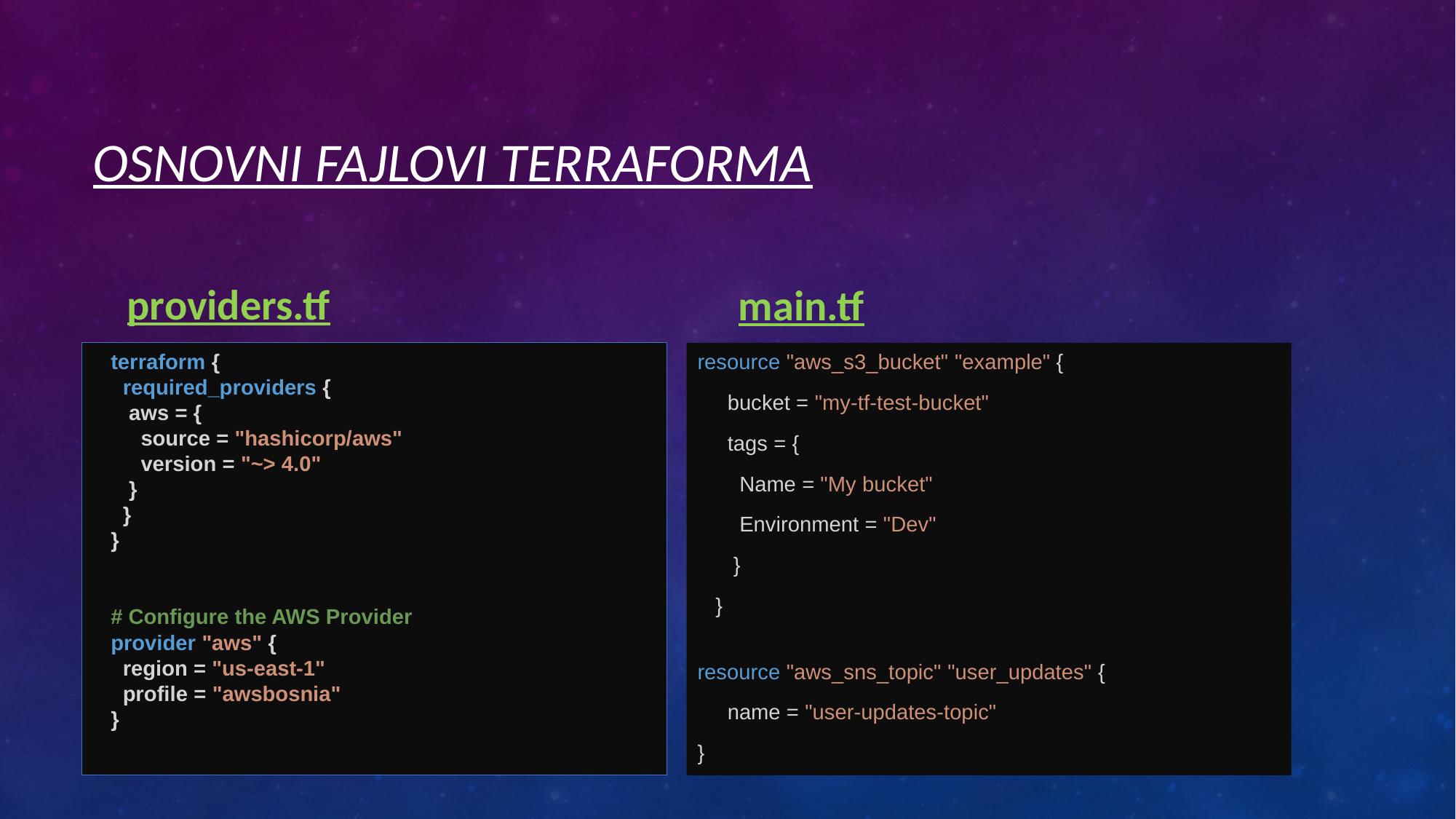

# OSNOVNI FAJLOVI TERRAFORMA
providers.tf
main.tf
   terraform {
     required_providers {
      aws = {
        source = "hashicorp/aws"
        version = "~> 4.0"
      }
     }
   }

   # Configure the AWS Provider
   provider "aws" {
     region = "us-east-1"
     profile = "awsbosnia"
   }

resource "aws_s3_bucket" "example" {
     bucket = "my-tf-test-bucket"
     tags = {
       Name = "My bucket"
       Environment = "Dev"
      }
   }
resource "aws_sns_topic" "user_updates" {
     name = "user-updates-topic"
}